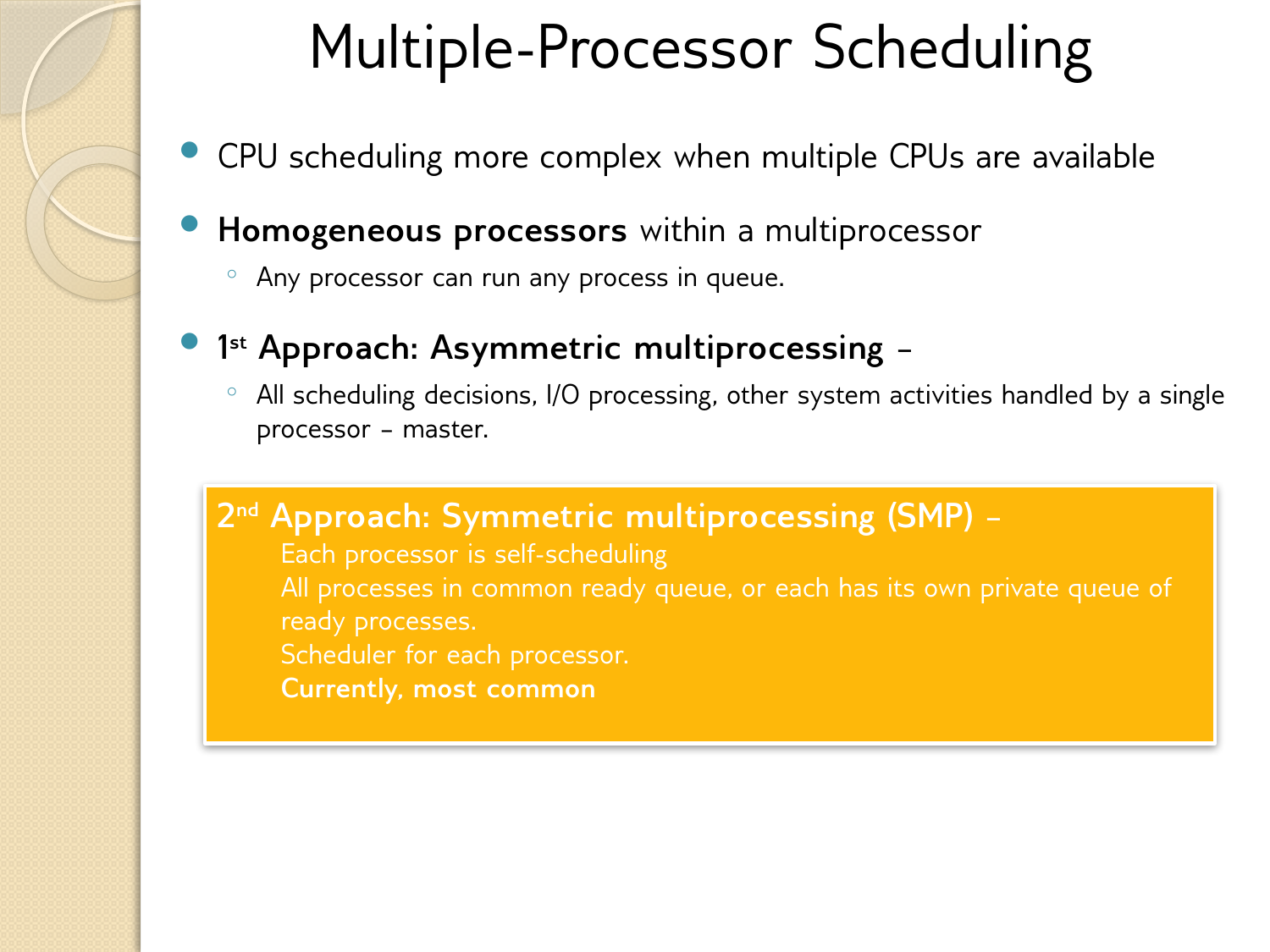

# Multiple-Processor Scheduling
CPU scheduling more complex when multiple CPUs are available

Homogeneous processors within a multiprocessor
Any processor can run any process in queue.

1st Approach: Asymmetric multiprocessing –
All scheduling decisions, I/O processing, other system activities handled by a single processor – master.

2nd Approach: Symmetric multiprocessing (SMP) –
Each processor is self-scheduling
All processes in common ready queue, or each has its own private queue of ready processes.
Scheduler for each processor.
Currently, most common